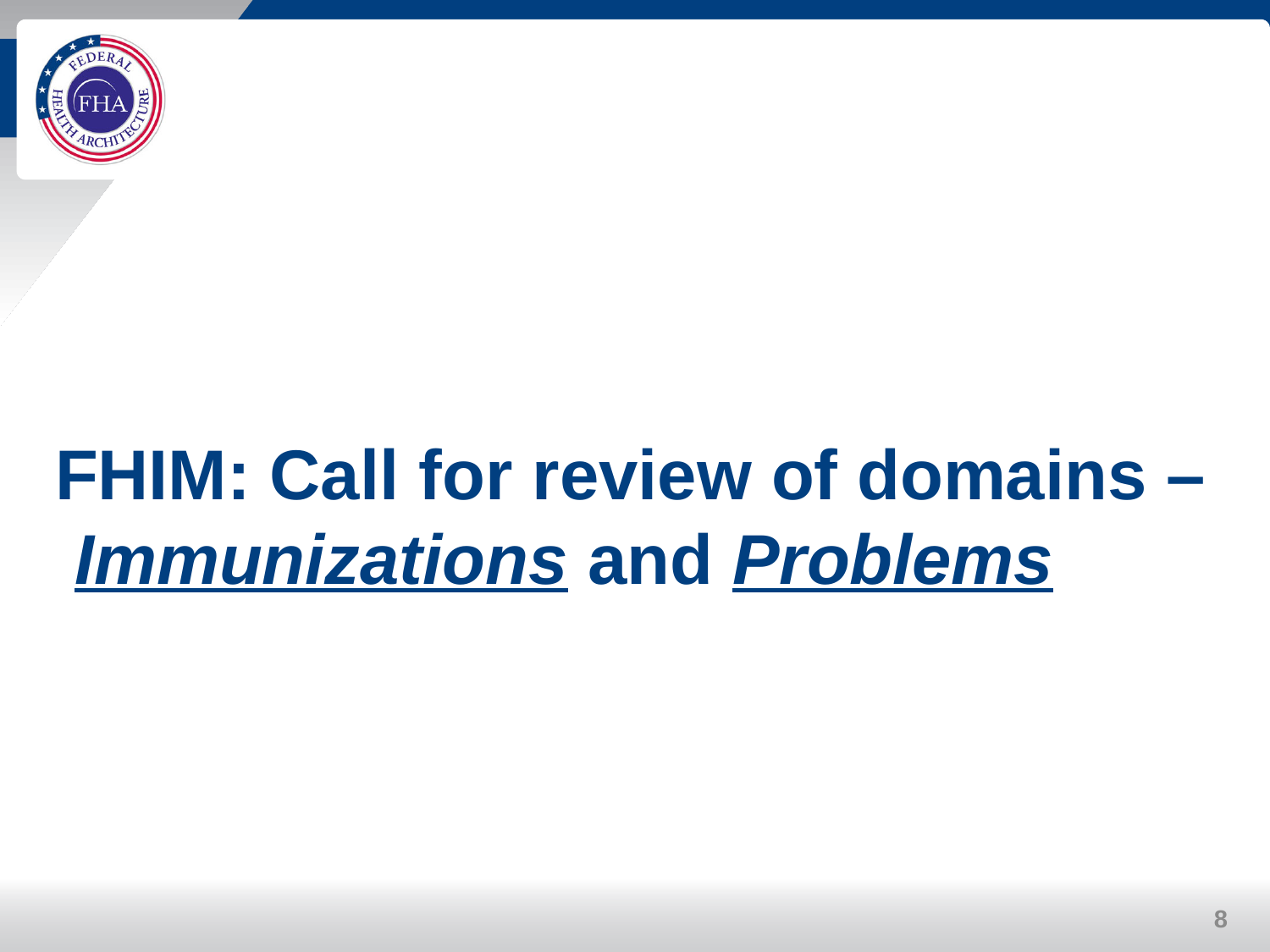

# FHIM: Call for review of domains – Immunizations and Problems
8